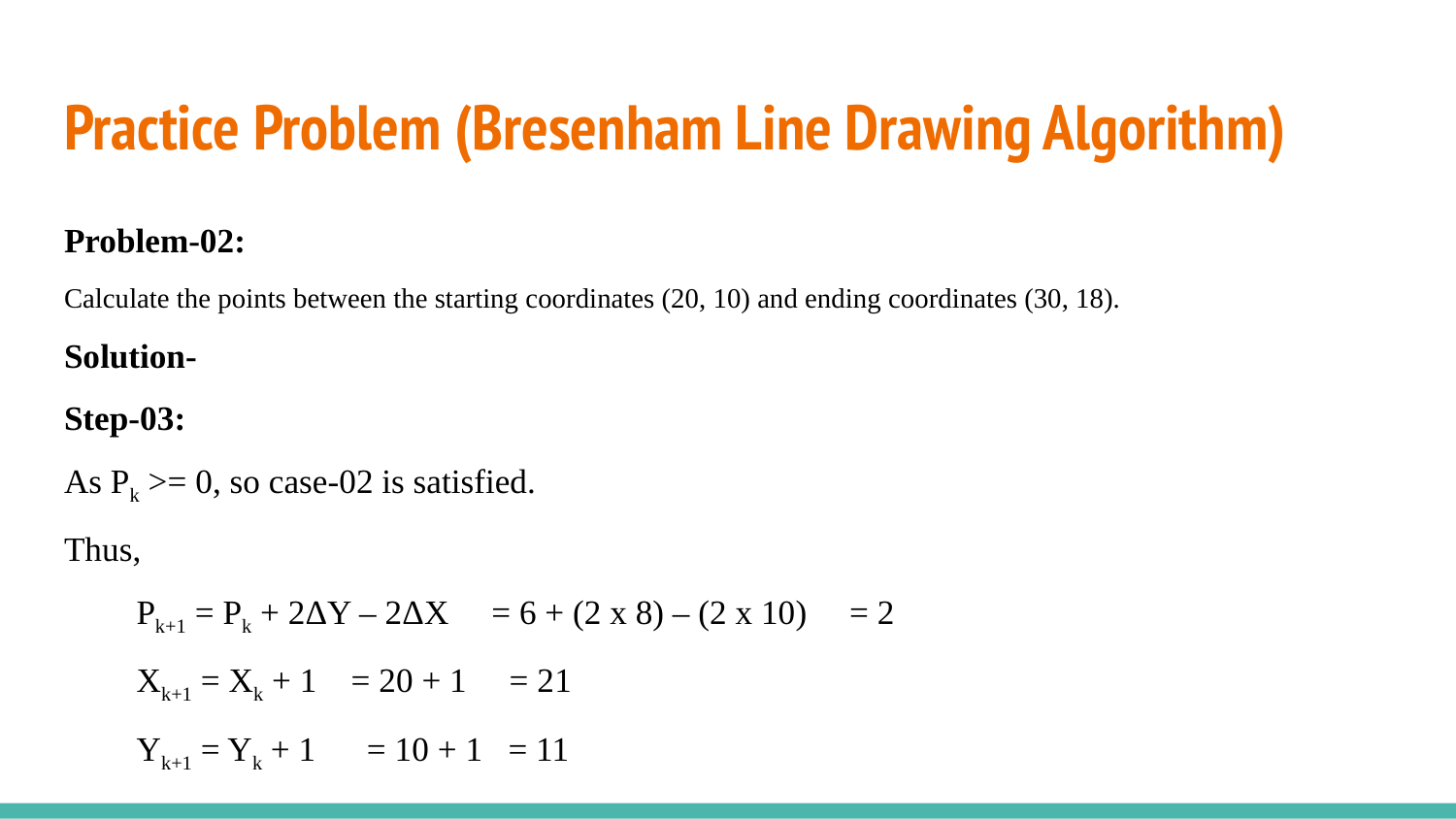

# Practice Problem (Bresenham Line Drawing Algorithm)
Problem-02:
Calculate the points between the starting coordinates (20, 10) and ending coordinates (30, 18).
Solution-
Step-03:
As Pk >= 0, so case-02 is satisfied.
Thus,
Pk+1 = Pk + 2ΔY – 2ΔX     = 6 + (2 x 8) – (2 x 10)     = 2
Xk+1 = Xk + 1    = 20 + 1     = 21
Yk+1 = Yk + 1      = 10 + 1   = 11
19